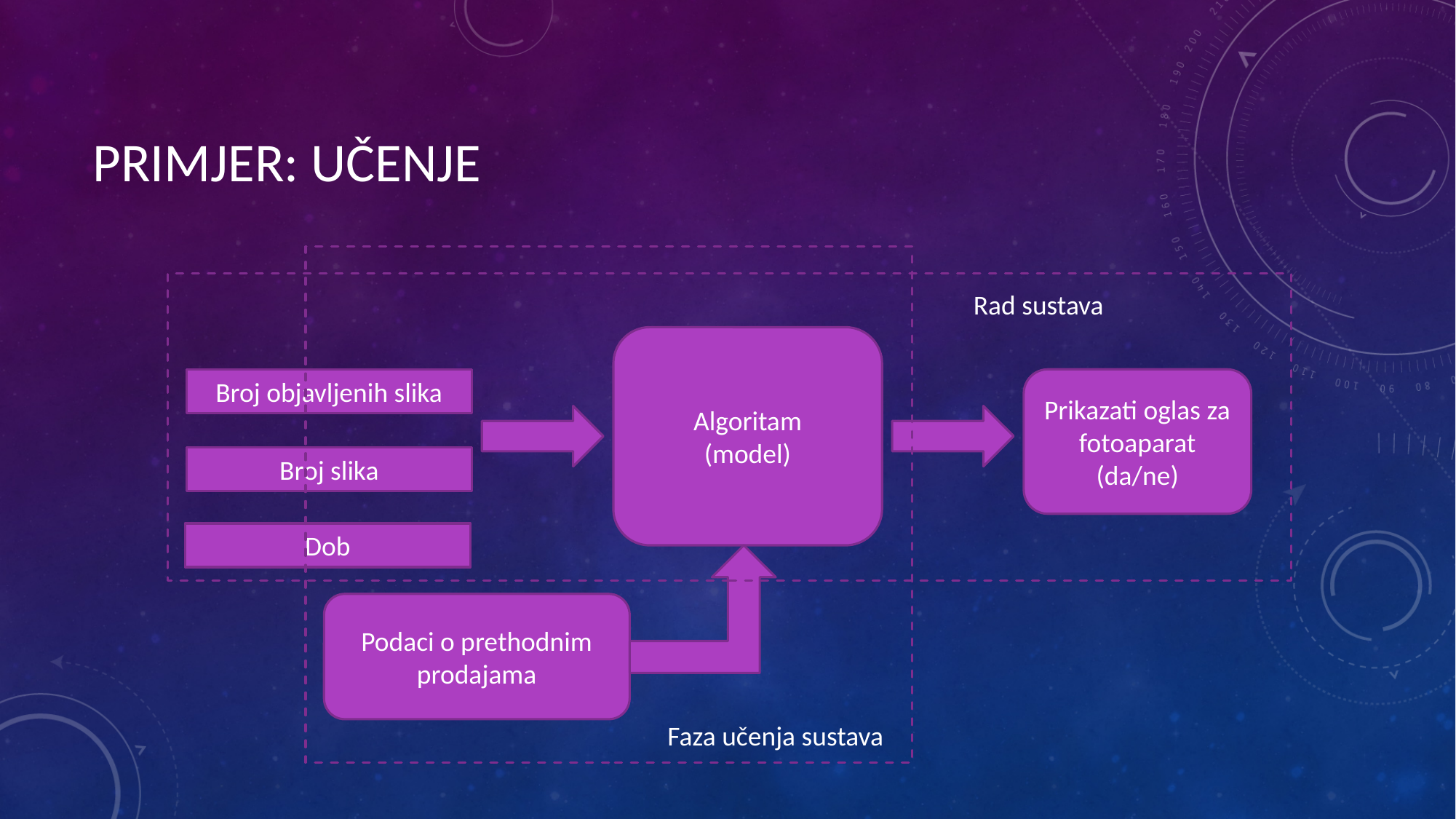

# Primjer: učenje

Rad sustava
Algoritam
(model)
Broj objavljenih slika
Prikazati oglas za fotoaparat
(da/ne)

Broj slika
Dob

Podaci o prethodnim prodajama
Faza učenja sustava